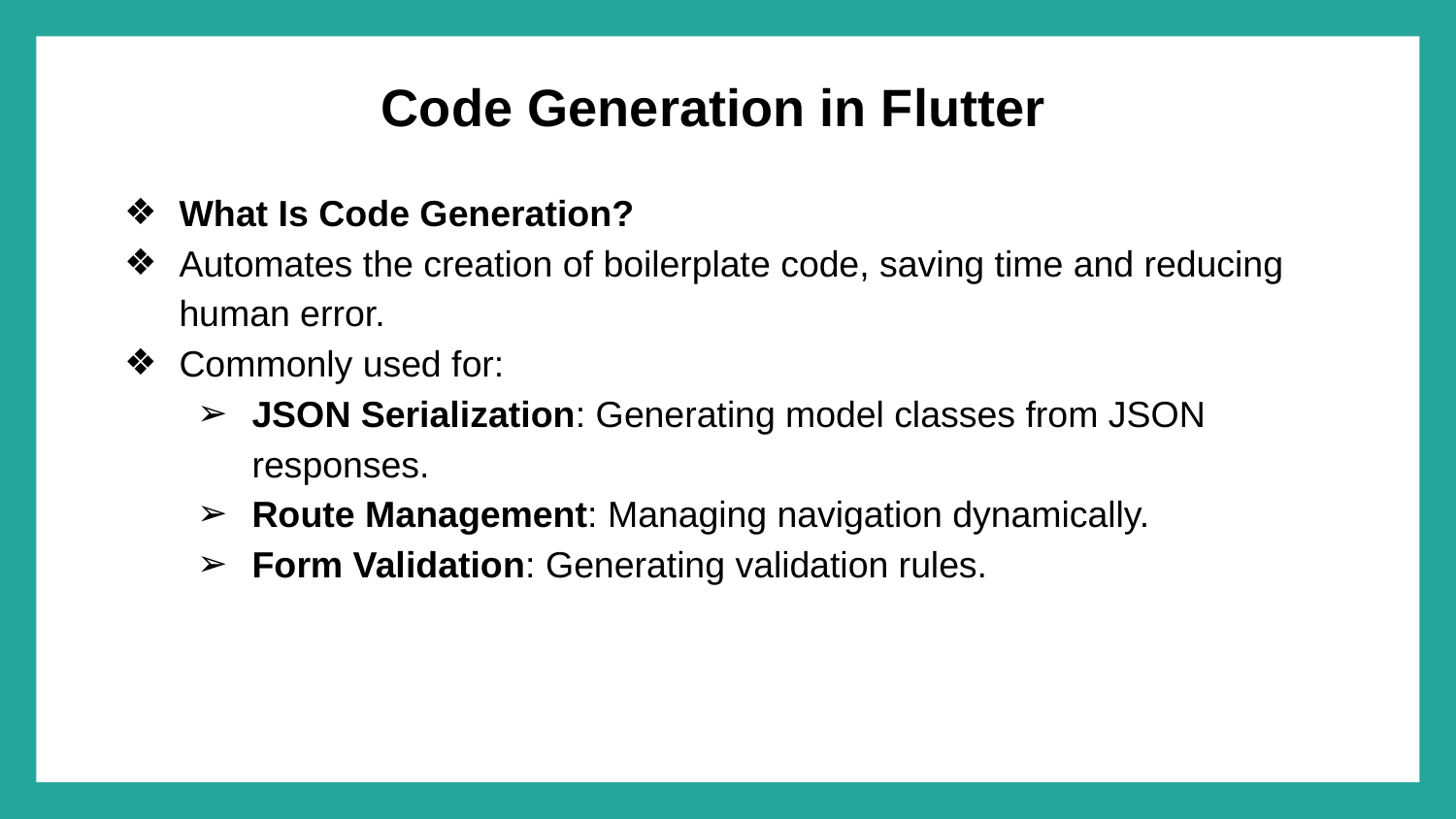

# Code Generation in Flutter
What Is Code Generation?
Automates the creation of boilerplate code, saving time and reducing human error.
Commonly used for:
JSON Serialization: Generating model classes from JSON responses.
Route Management: Managing navigation dynamically.
Form Validation: Generating validation rules.